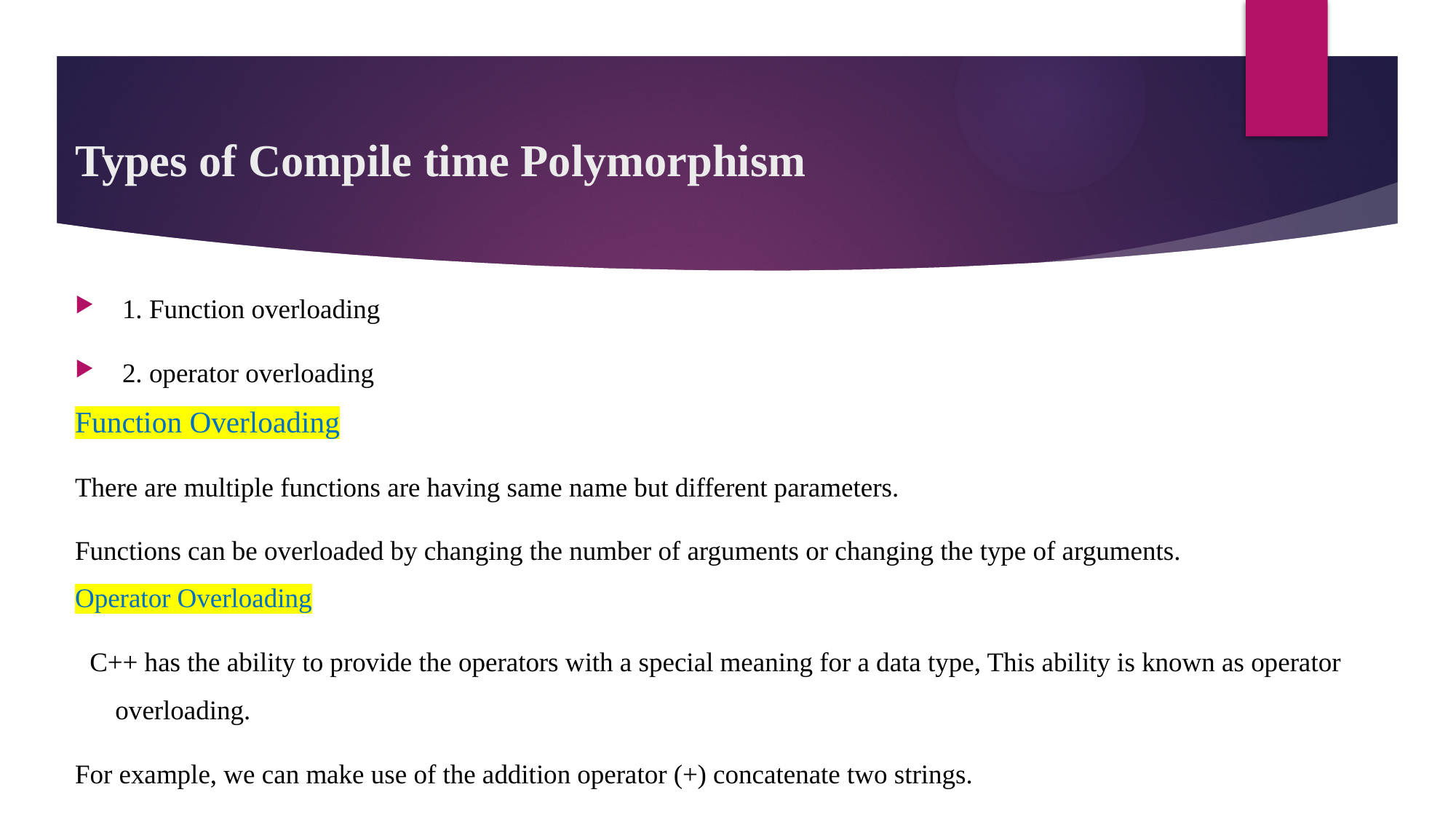

# Types of Compile time Polymorphism
 1. Function overloading
 2. operator overloading
Function Overloading
There are multiple functions are having same name but different parameters.
Functions can be overloaded by changing the number of arguments or changing the type of arguments.
Operator Overloading
 C++ has the ability to provide the operators with a special meaning for a data type, This ability is known as operator            overloading.
For example, we can make use of the addition operator (+) concatenate two strings.